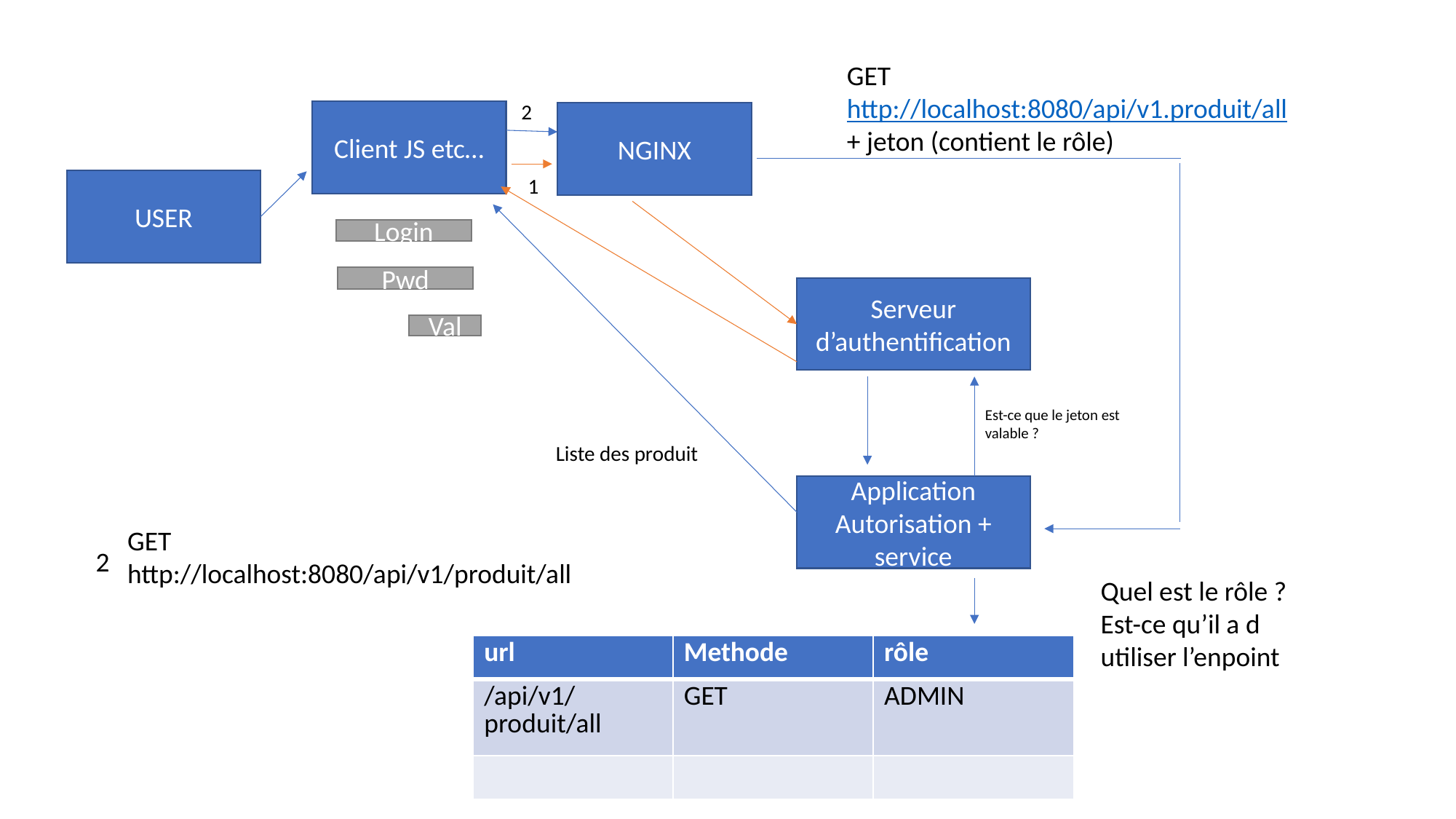

GET http://localhost:8080/api/v1.produit/all
+ jeton (contient le rôle)
2
Client JS etc…
NGINX
1
USER
Login
Pwd
Serveur d’authentification
Val
Est-ce que le jeton est valable ?
Liste des produit
Application
Autorisation + service
GET http://localhost:8080/api/v1/produit/all
2
Quel est le rôle ?
Est-ce qu’il a d utiliser l’enpoint
| url | Methode | rôle |
| --- | --- | --- |
| /api/v1/produit/all | GET | ADMIN |
|  |  |  |